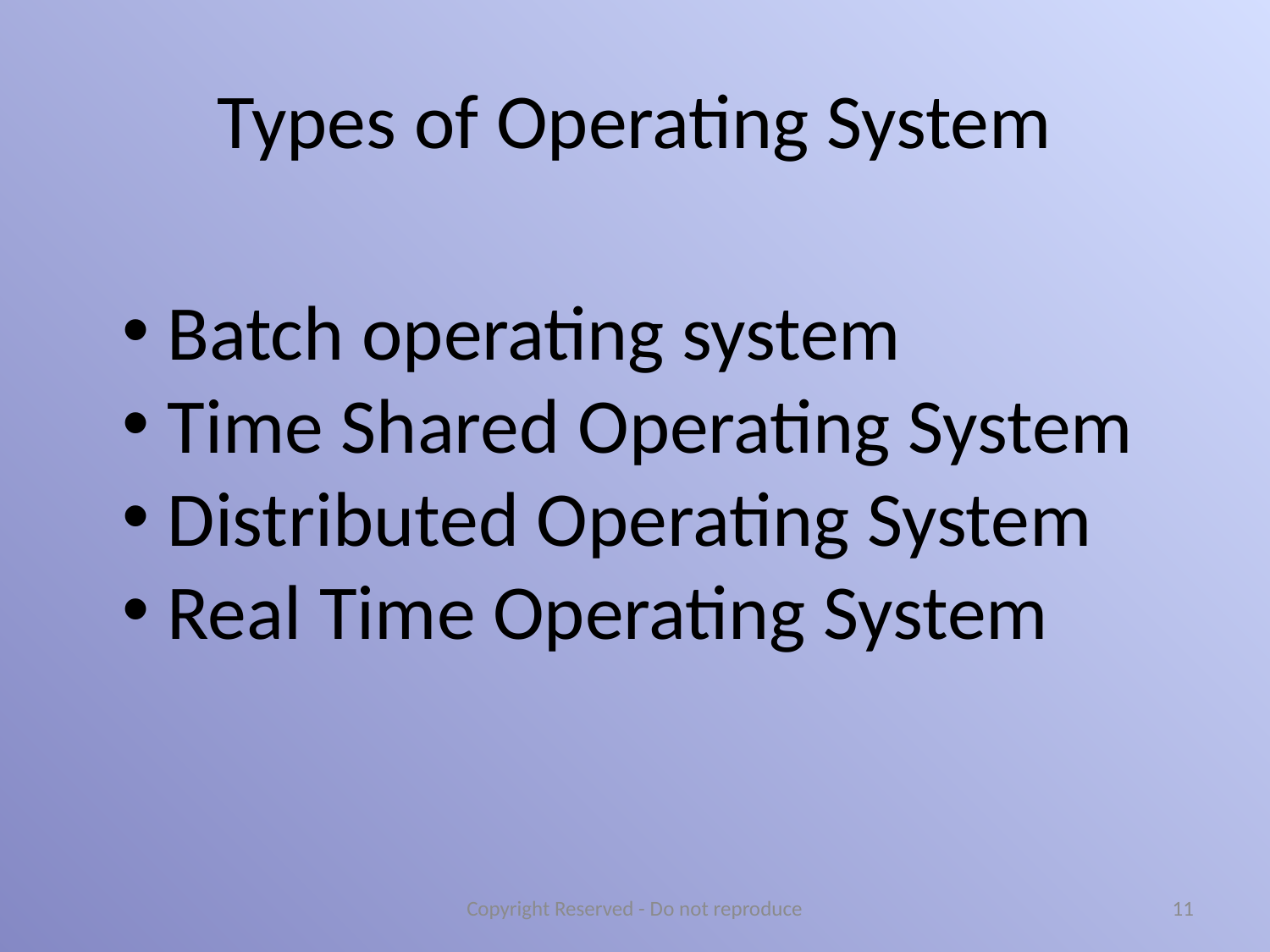

# Types of Operating System
 Batch operating system
 Time Shared Operating System
 Distributed Operating System
 Real Time Operating System
Copyright Reserved - Do not reproduce
11